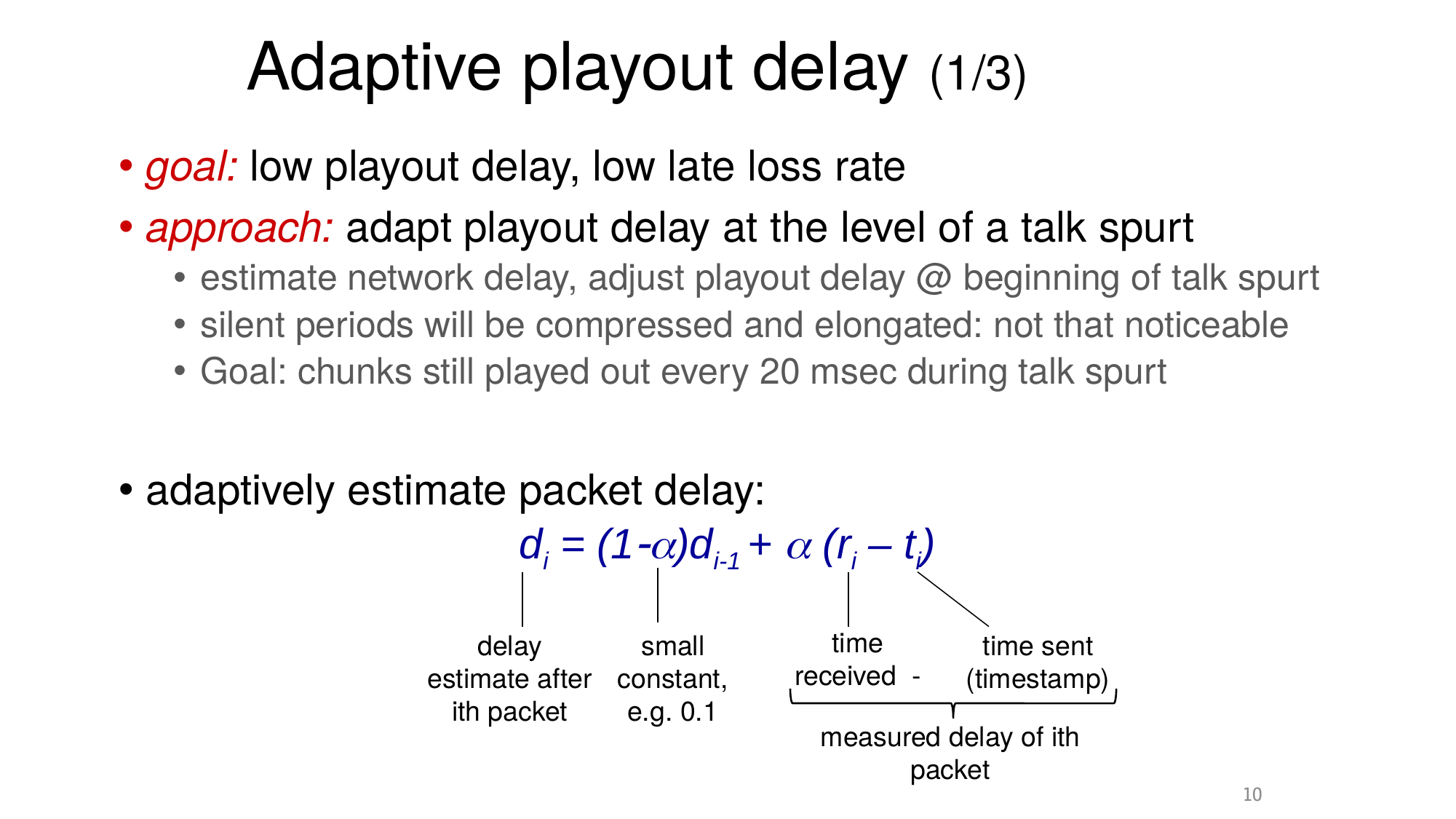

# Adaptive playout delay (1/3)
goal: low playout delay, low late loss rate
approach: adapt playout delay at the level of a talk spurt
estimate network delay, adjust playout delay @ beginning of talk spurt
silent periods will be compressed and elongated: not that noticeable
Goal: chunks still played out every 20 msec during talk spurt

adaptively estimate packet delay:
di = (1−α)di-1 + α (ri – ti)

time received  -
delay estimate after ith packet
small constant, e.g. 0.1
time sent (timestamp)
measured delay of ith packet
10